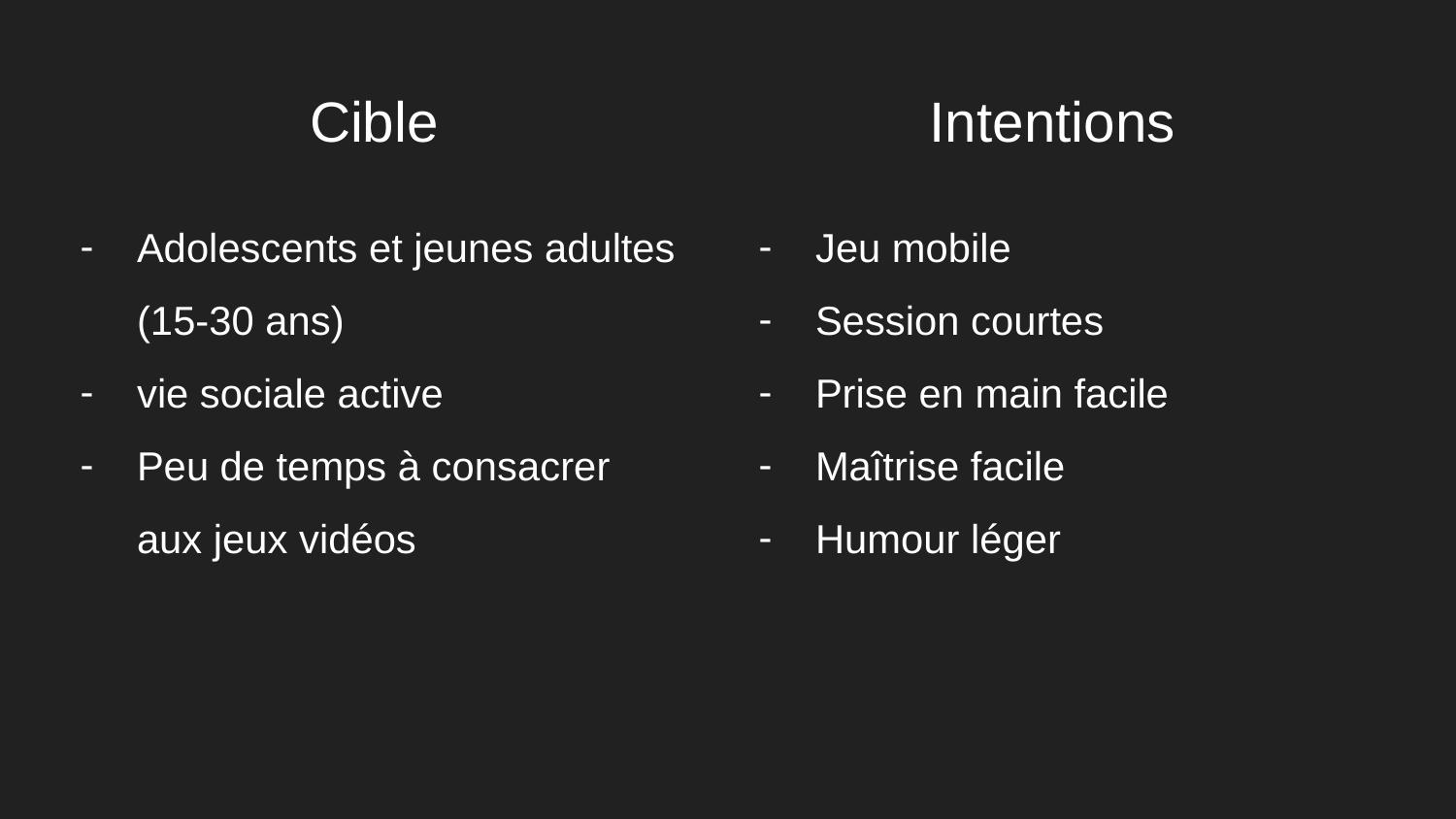

# Cible
Intentions
Adolescents et jeunes adultes (15-30 ans)
vie sociale active
Peu de temps à consacrer aux jeux vidéos
Jeu mobile
Session courtes
Prise en main facile
Maîtrise facile
Humour léger